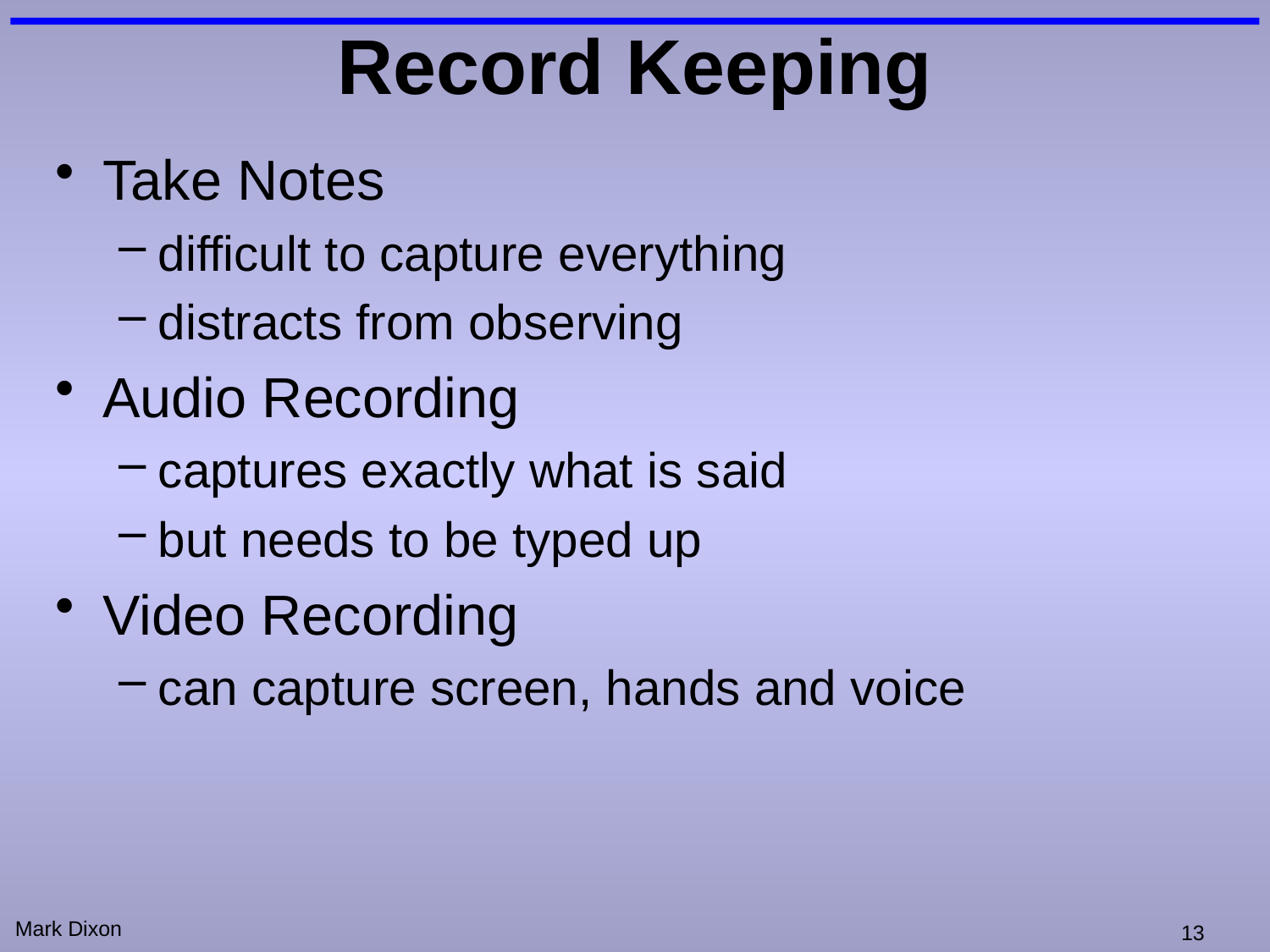

# Record Keeping
Take Notes
difficult to capture everything
distracts from observing
Audio Recording
captures exactly what is said
but needs to be typed up
Video Recording
can capture screen, hands and voice